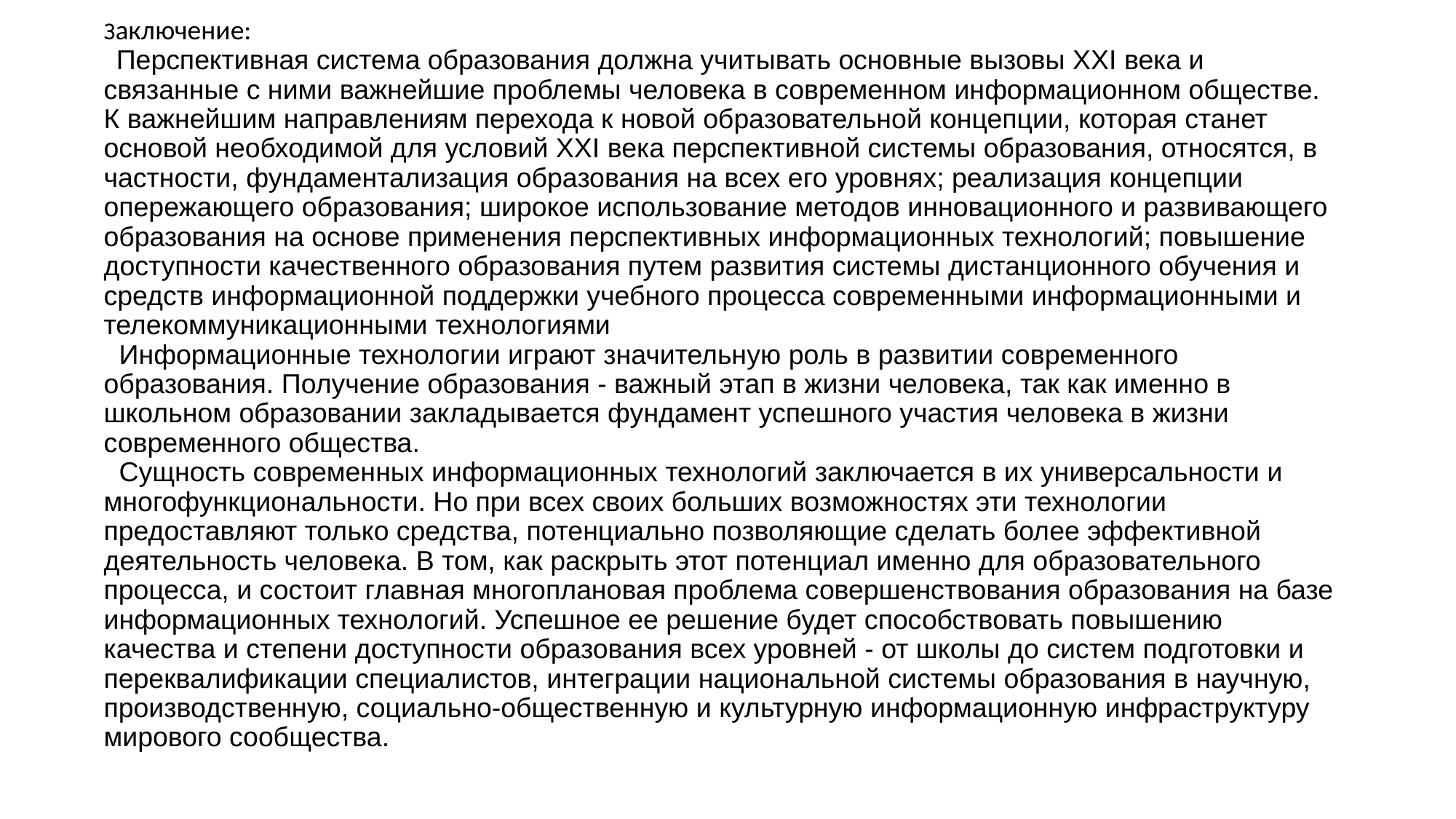

# Заключение: Перспективная система образования должна учитывать основные вызовы XXI века и связанные с ними важнейшие проблемы человека в современном информационном обществе. К важнейшим направлениям перехода к новой образовательной концепции, которая станет основой необходимой для условий XXI века перспективной системы образования, относятся, в частности, фундаментализация образования на всех его уровнях; реализация концепции опережающего образования; широкое использование методов инновационного и развивающего образования на основе применения перспективных информационных технологий; повышение доступности качественного образования путем развития системы дистанционного обучения и средств информационной поддержки учебного процесса современными информационными и телекоммуникационными технологиями Информационные технологии играют значительную роль в развитии современного образования. Получение образования - важный этап в жизни человека, так как именно в школьном образовании закладывается фундамент успешного участия человека в жизни современного общества. Сущность современных информационных технологий заключается в их универсальности и многофункциональности. Но при всех своих больших возможностях эти технологии предоставляют только средства, потенциально позволяющие сделать более эффективной деятельность человека. В том, как раскрыть этот потенциал именно для образовательного процесса, и состоит главная многоплановая проблема совершенствования образования на базе информационных технологий. Успешное ее решение будет способствовать повышению качества и степени доступности образования всех уровней - от школы до систем подготовки и переквалификации специалистов, интеграции национальной системы образования в научную, производственную, социально-общественную и культурную информационную инфраструктуру мирового сообщества.